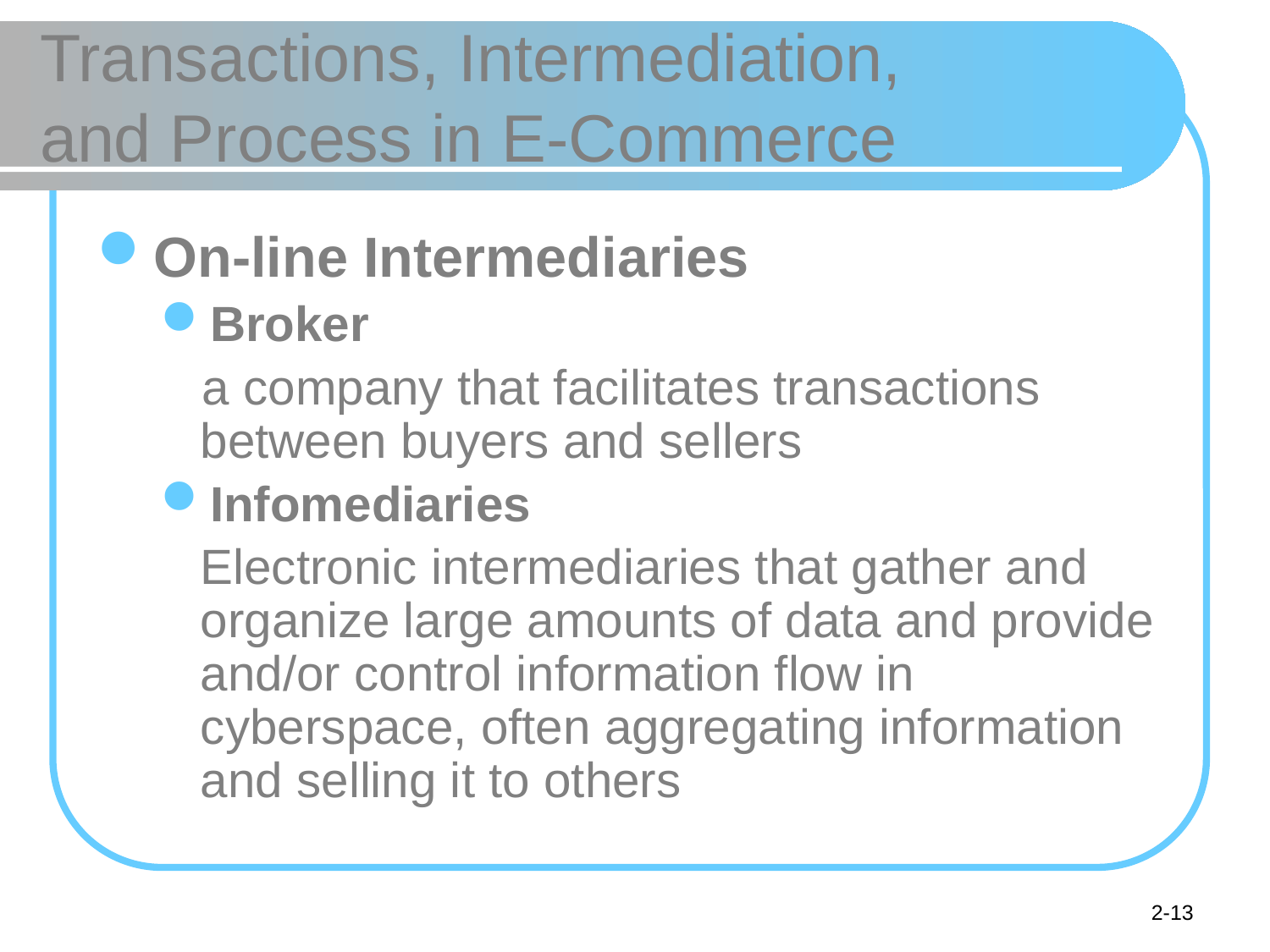

# Transactions, Intermediation, and Process in E-Commerce
On-line Intermediaries
Broker
   a company that facilitates transactions between buyers and sellers
Infomediaries
	Electronic intermediaries that gather and organize large amounts of data and provide and/or control information flow in cyberspace, often aggregating information and selling it to others

2-13